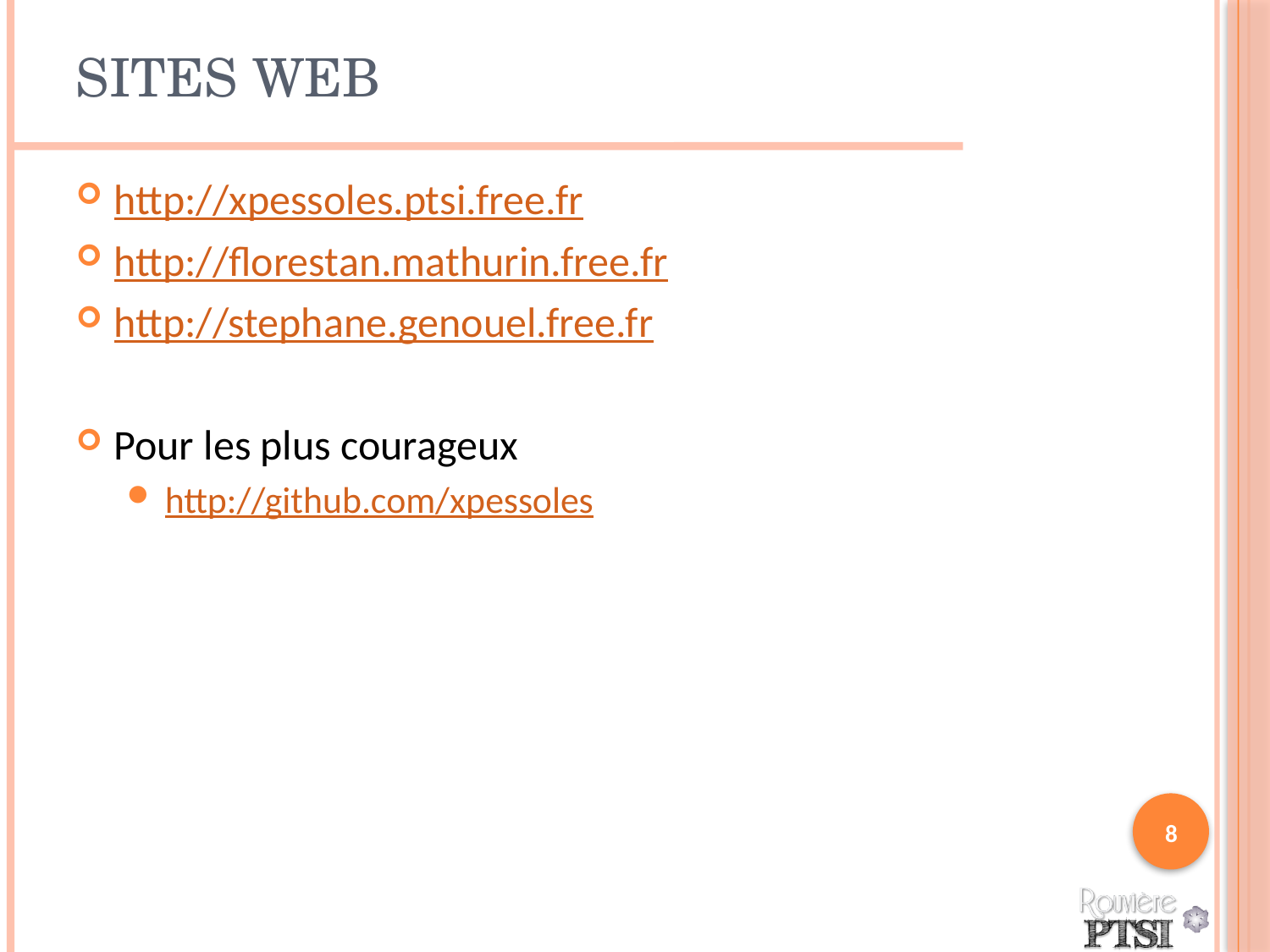

# Sites web
http://xpessoles.ptsi.free.fr
http://florestan.mathurin.free.fr
http://stephane.genouel.free.fr

Pour les plus courageux
http://github.com/xpessoles

8